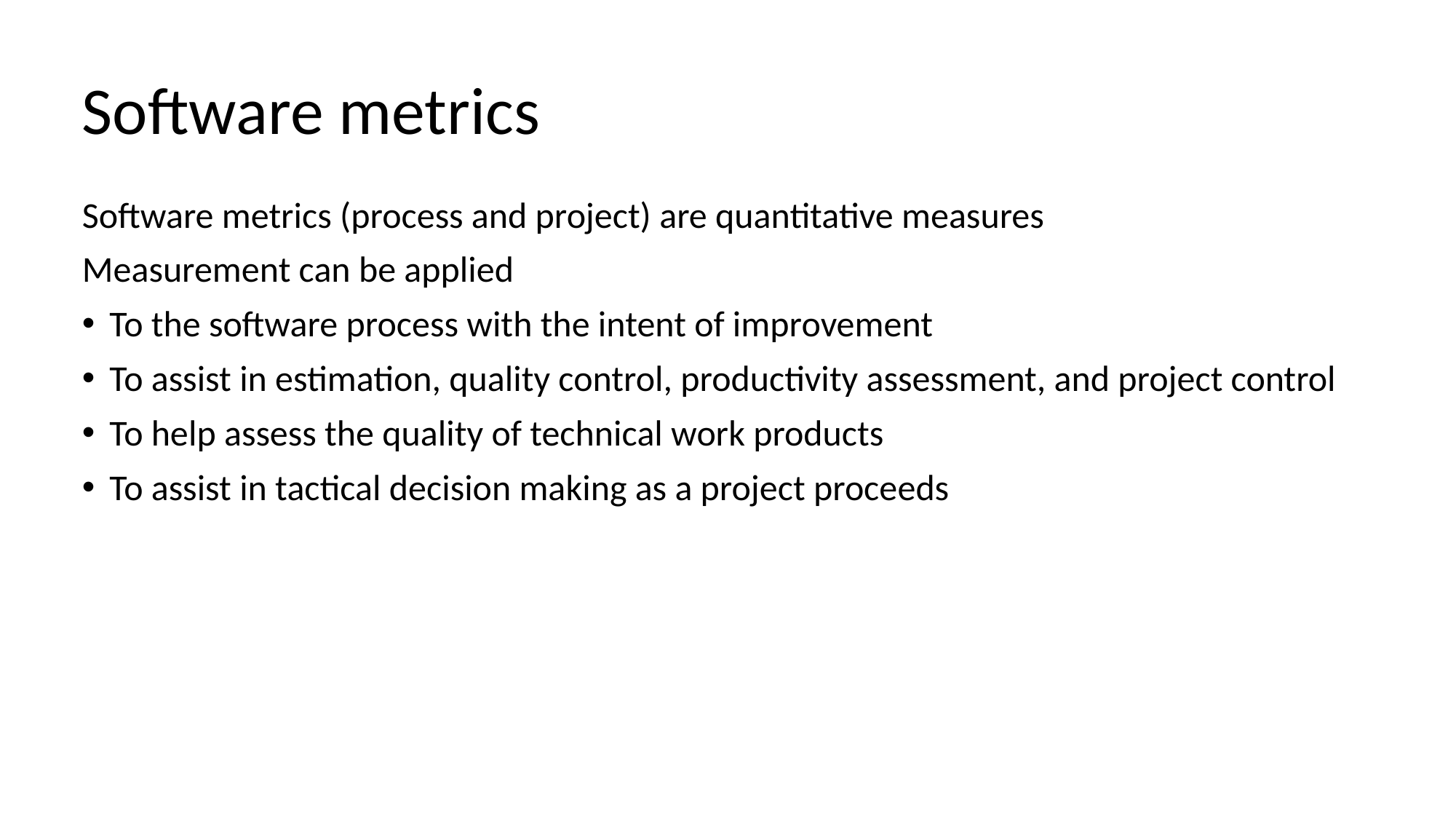

# Software metrics
Software metrics (process and project) are quantitative measures
Measurement can be applied
To the software process with the intent of improvement
To assist in estimation, quality control, productivity assessment, and project control
To help assess the quality of technical work products
To assist in tactical decision making as a project proceeds